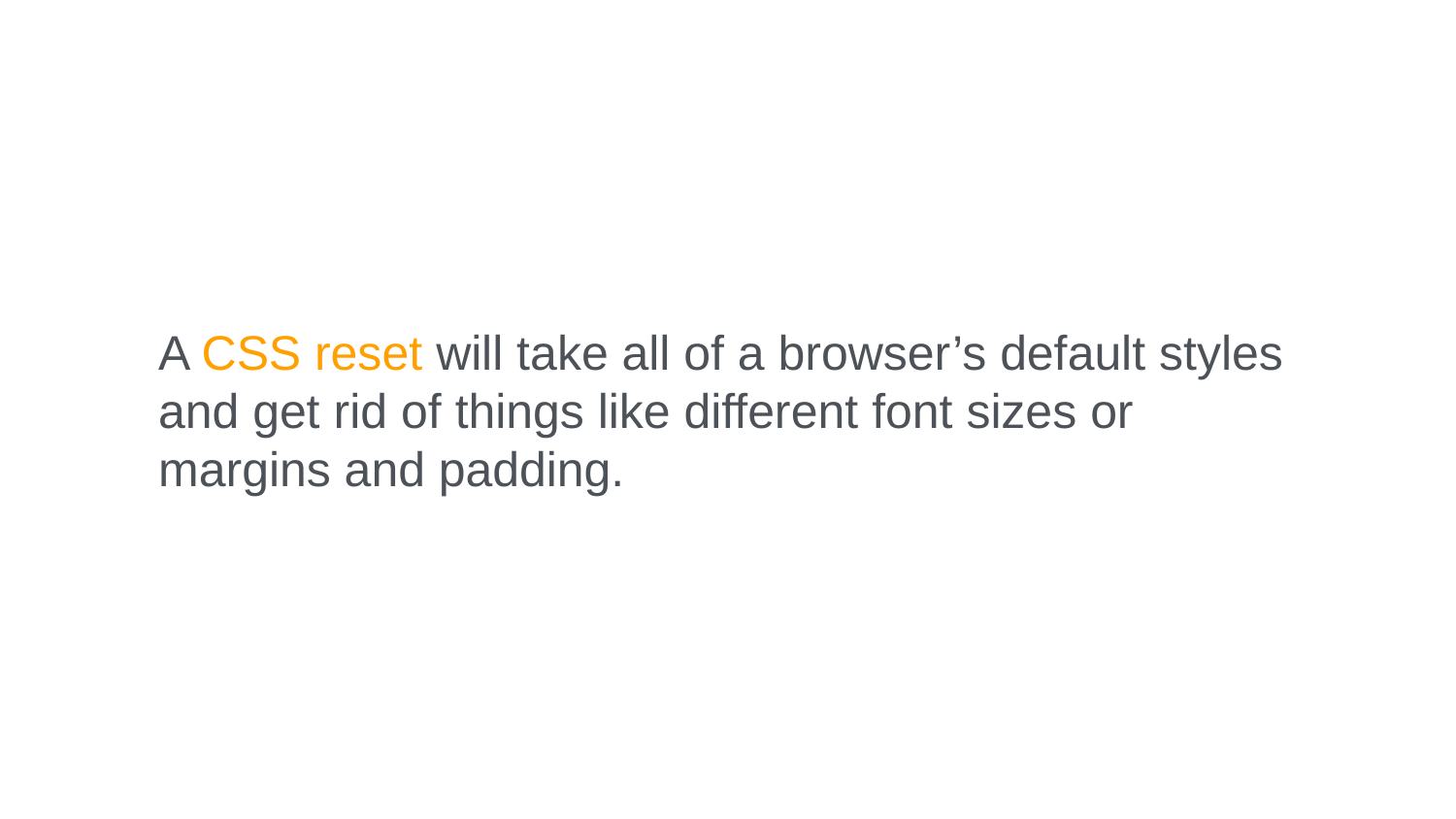

A CSS reset will take all of a browser’s default styles and get rid of things like different font sizes or margins and padding.